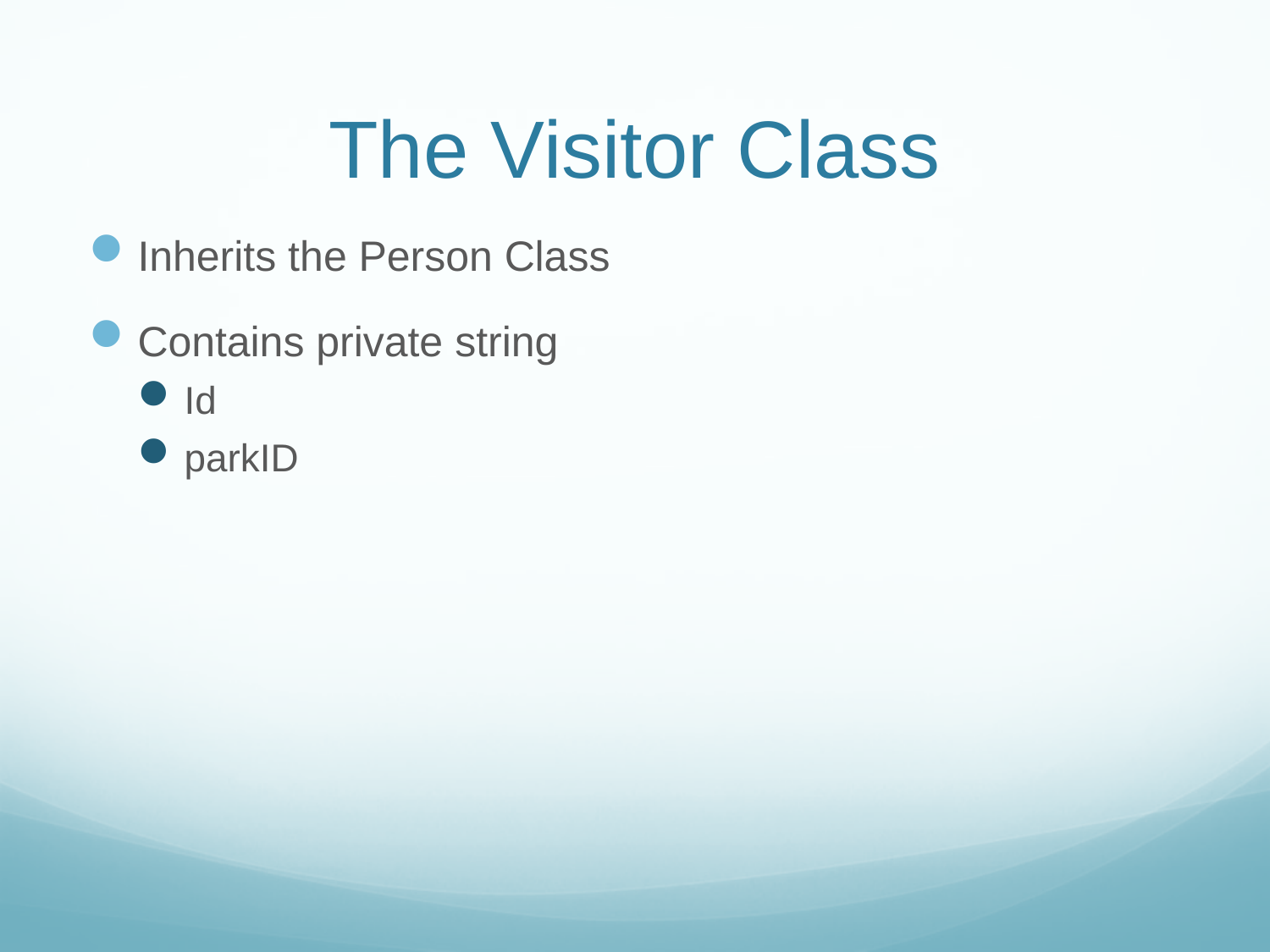

# The Visitor Class
Inherits the Person Class
Contains private string
Id
parkID